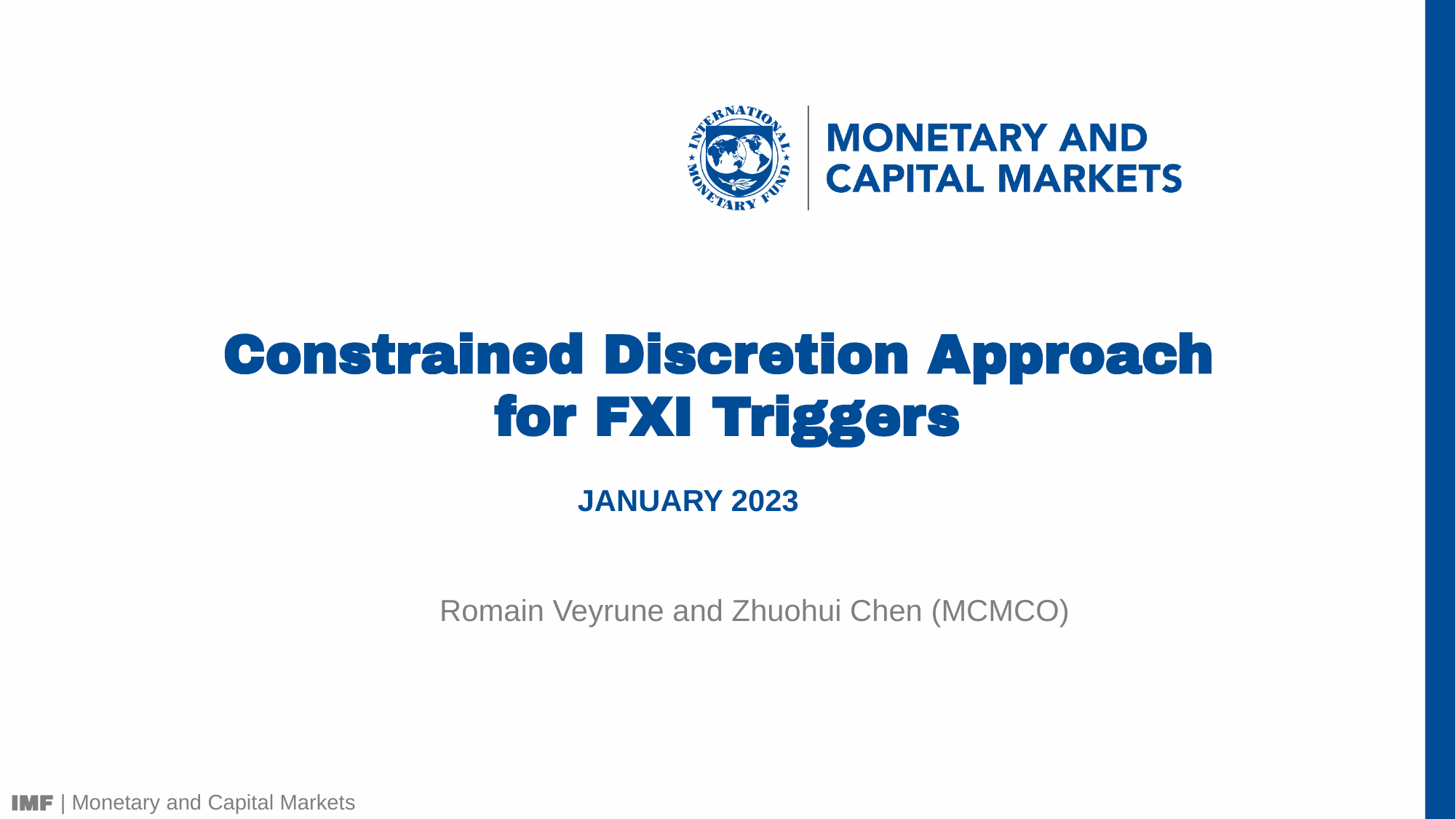

# Constrained Discretion Approach for FXI Triggers
January 2023

Romain Veyrune and Zhuohui Chen (MCMCO)